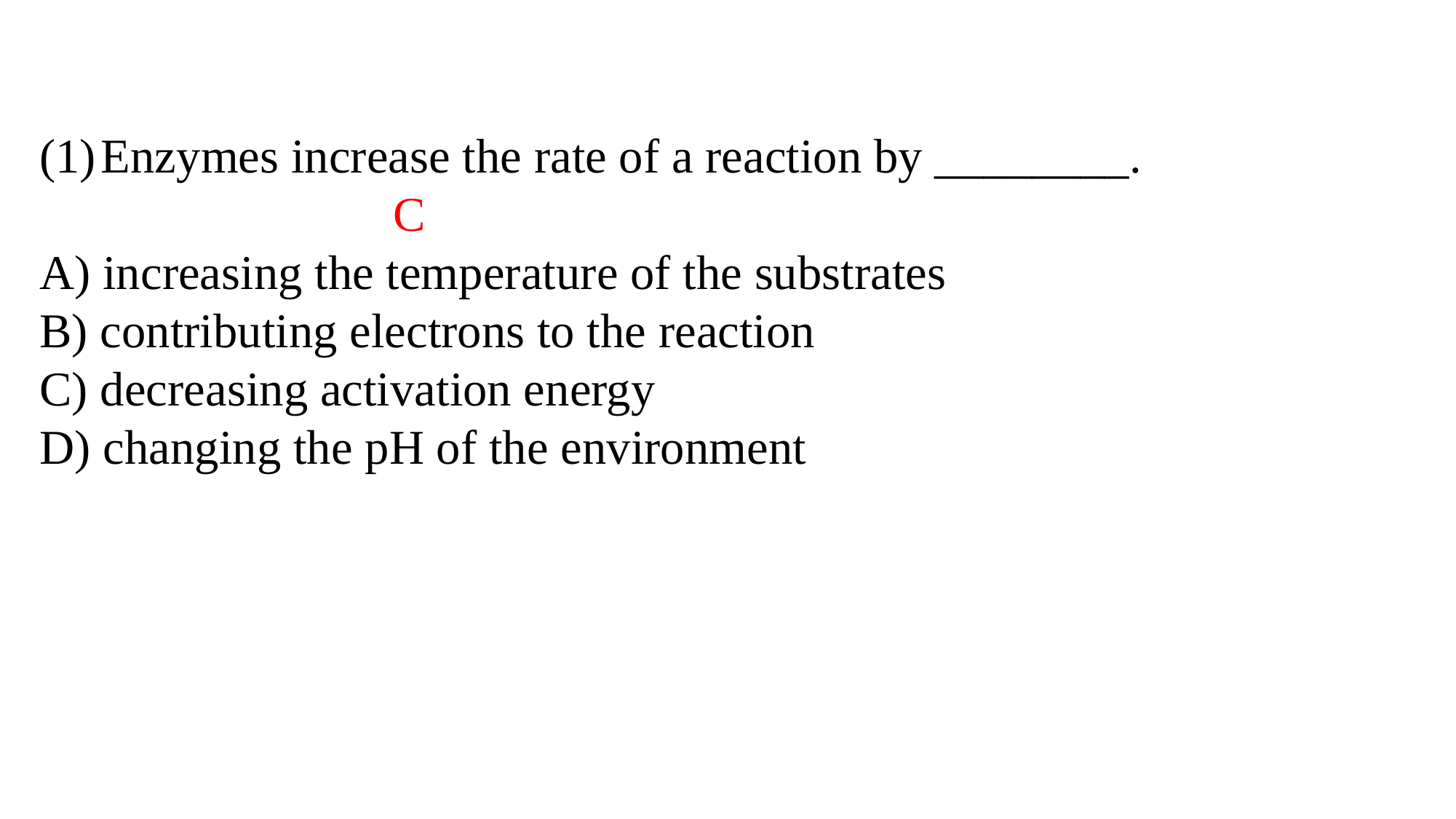

Enzymes increase the rate of a reaction by ________.
                             C
A) increasing the temperature of the substrates
B) contributing electrons to the reaction
C) decreasing activation energy
D) changing the pH of the environment